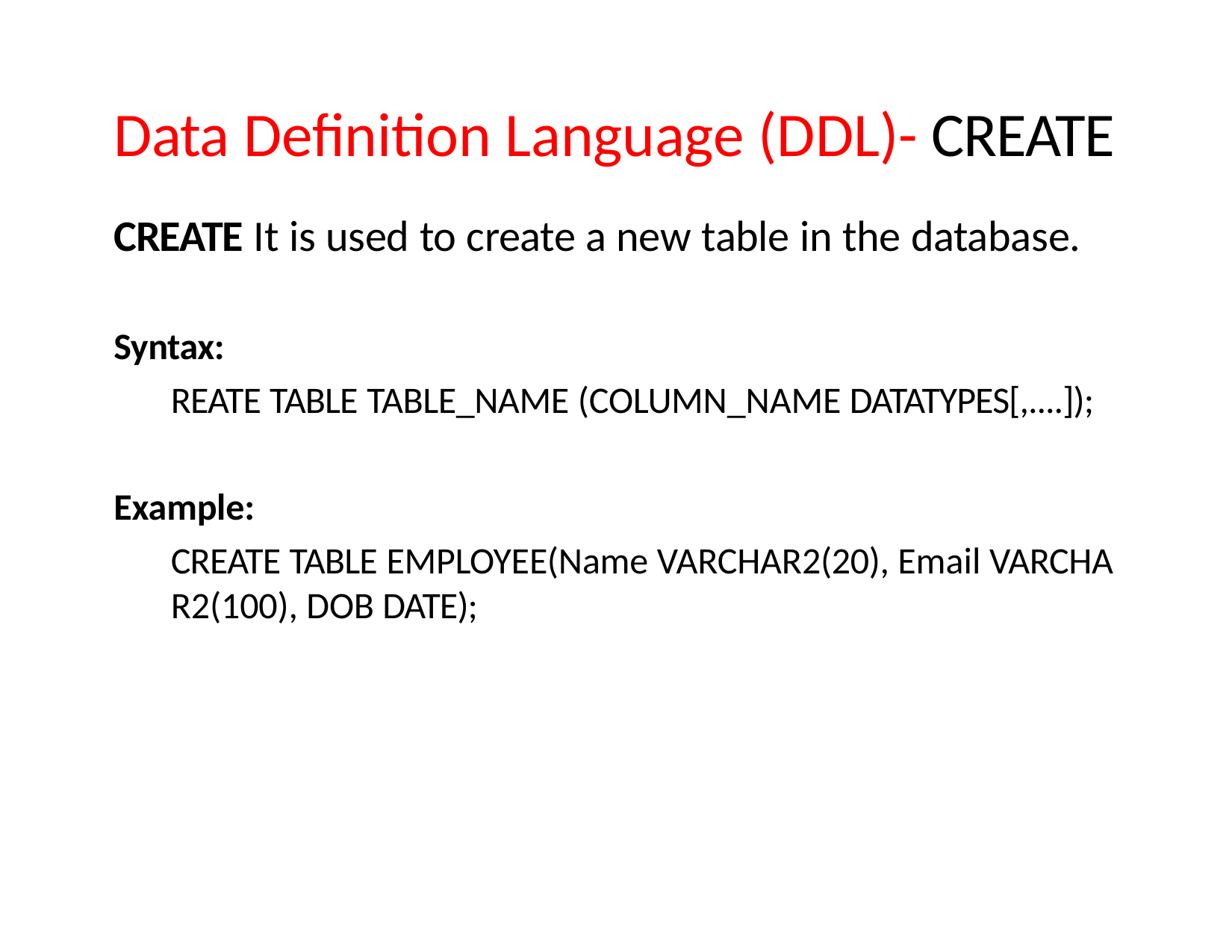

# Data Definition Language (DDL)- CREATE
CREATE It is used to create a new table in the database.

Syntax:
REATE TABLE TABLE_NAME (COLUMN_NAME DATATYPES[,....]);

Example:
CREATE TABLE EMPLOYEE(Name VARCHAR2(20), Email VARCHA  R2(100), DOB DATE);